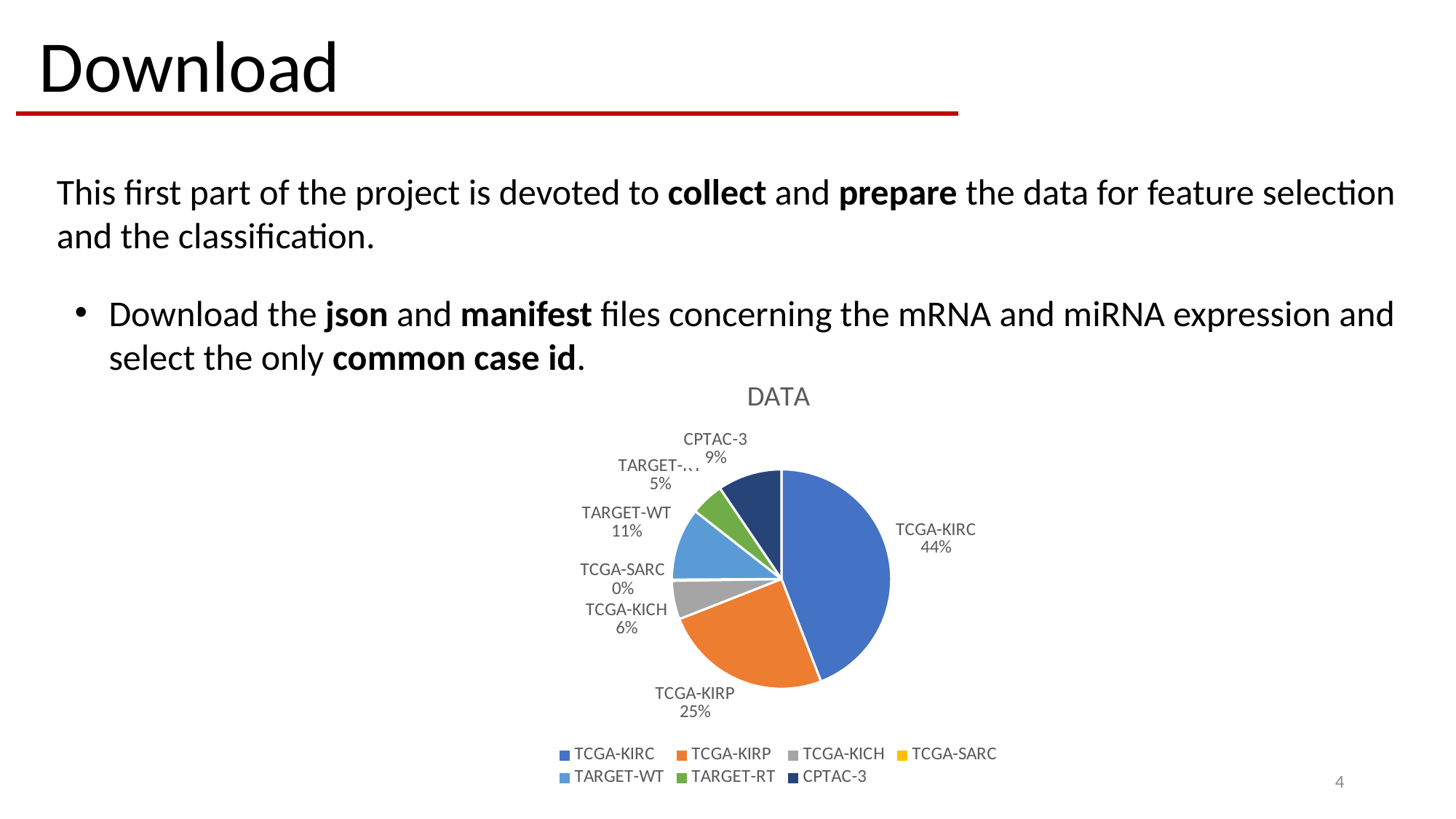

Download
This first part of the project is devoted to collect and prepare the data for feature selection and the classification.
Download the json and manifest files concerning the mRNA and miRNA expression and select the only common case id.

### Chart:

| Category | DATA |
|---|---|
| TCGA-KIRC | 512.0 |
| TCGA-KIRP | 289.0 |
| TCGA-KICH | 66.0 |
| TCGA-SARC | 2.0 |
| TARGET-WT | 124.0 |
| TARGET-RT | 57.0 |
| CPTAC-3 | 110.0 |
4